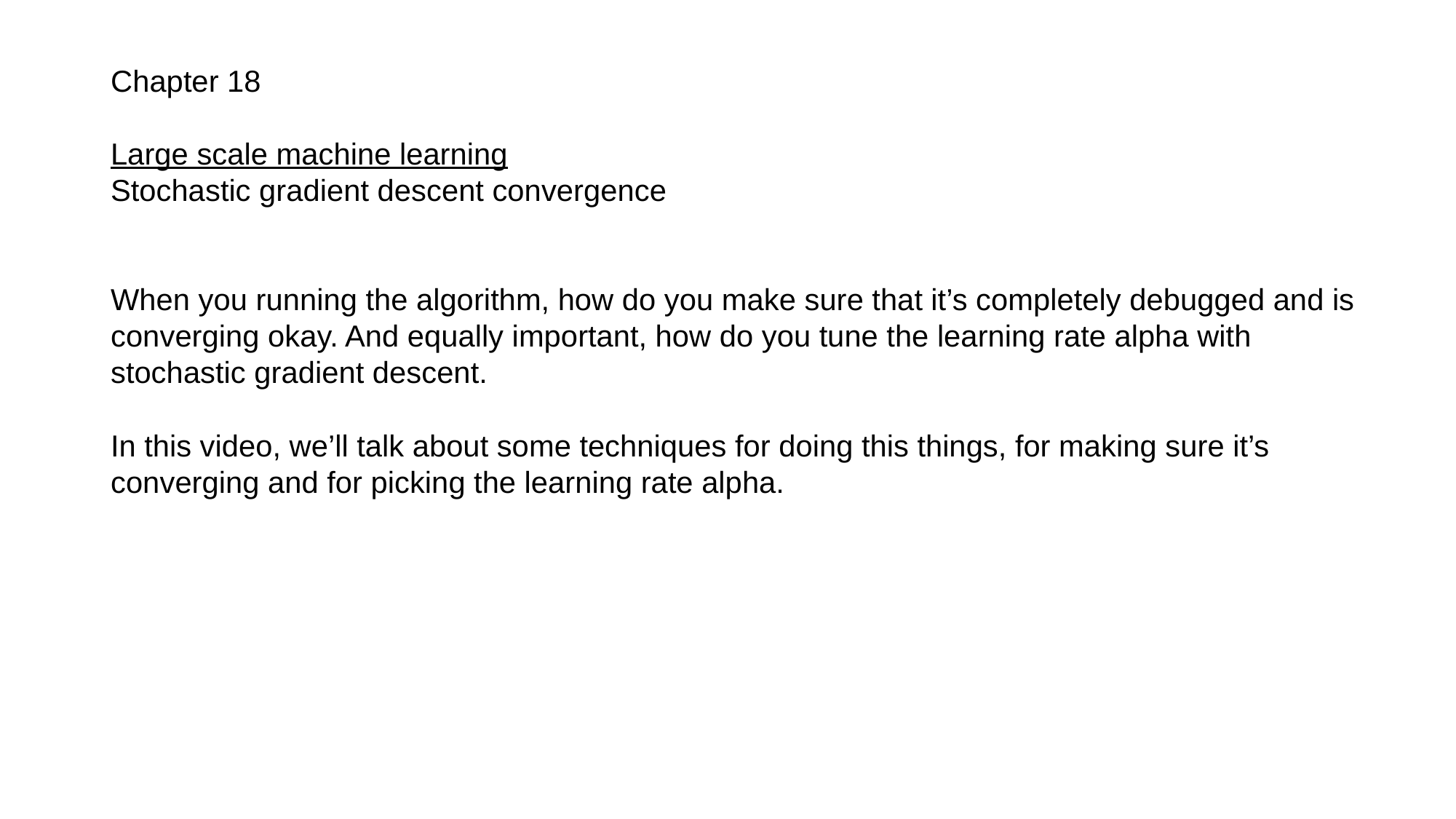

Chapter 18

Large scale machine learning
Stochastic gradient descent convergence

When you running the algorithm, how do you make sure that it’s completely debugged and is converging okay. And equally important, how do you tune the learning rate alpha with stochastic gradient descent.

In this video, we’ll talk about some techniques for doing this things, for making sure it’s converging and for picking the learning rate alpha.